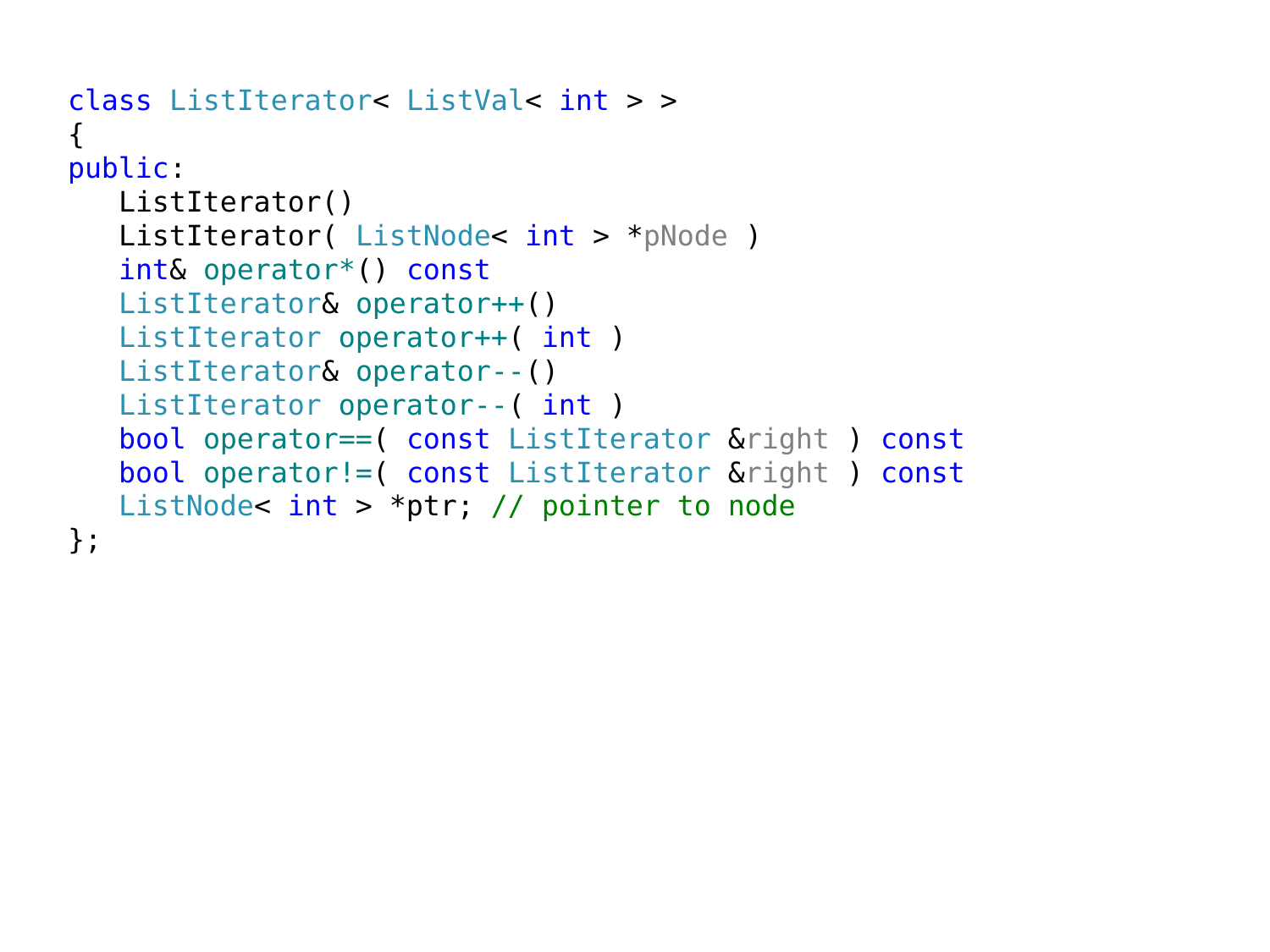

class ListIterator< ListVal< int > >
{
public:
   ListIterator()
   ListIterator( ListNode< int > *pNode )
   int& operator*() const
   ListIterator& operator++()
   ListIterator operator++( int )
   ListIterator& operator--()
   ListIterator operator--( int )
   bool operator==( const ListIterator &right ) const
   bool operator!=( const ListIterator &right ) const
   ListNode< int > *ptr; // pointer to node
};